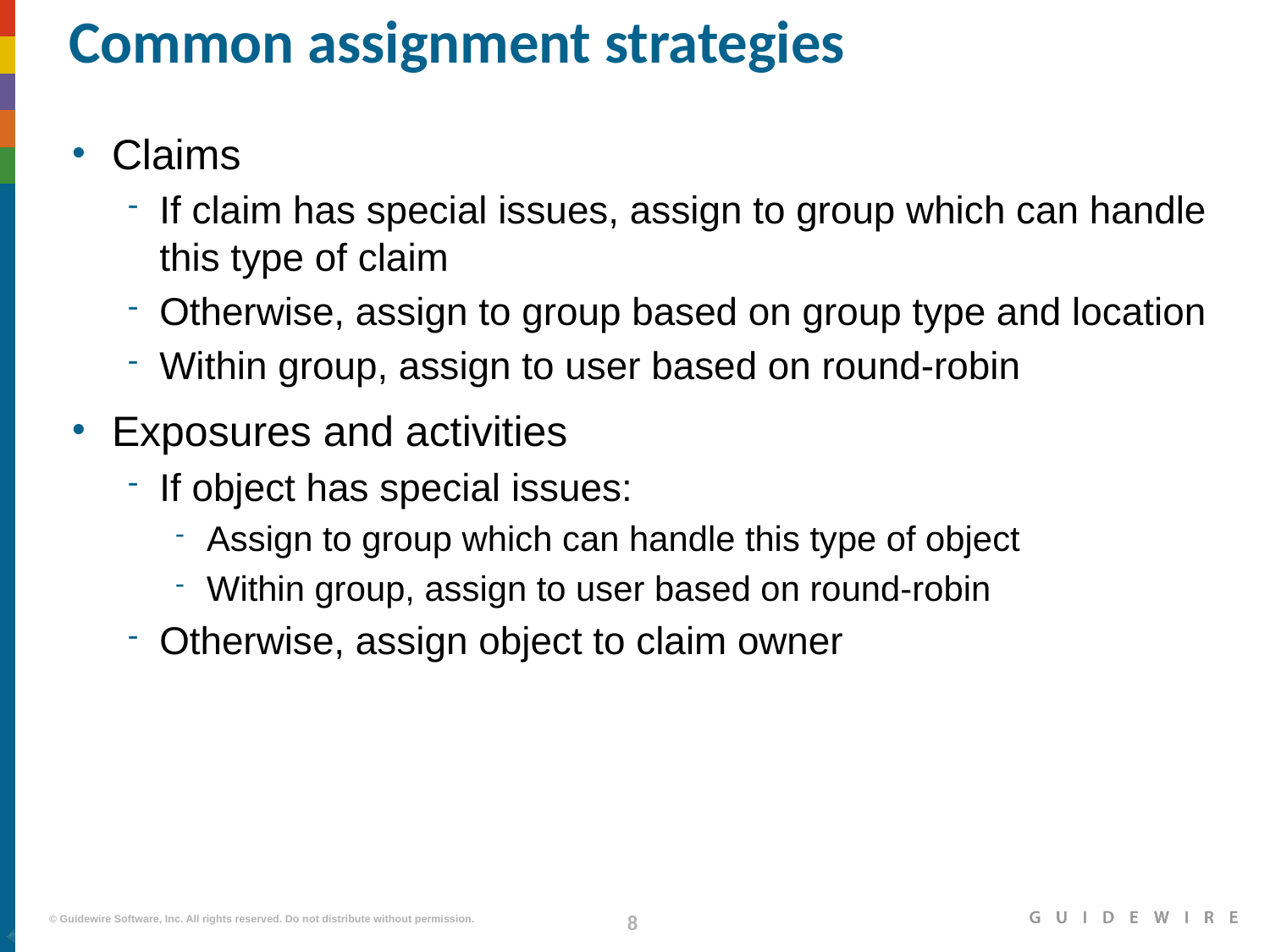

# Common assignment strategies
Claims
If claim has special issues, assign to group which can handle this type of claim
Otherwise, assign to group based on group type and location
Within group, assign to user based on round-robin
Exposures and activities
If object has special issues:
Assign to group which can handle this type of object
Within group, assign to user based on round-robin
Otherwise, assign object to claim owner